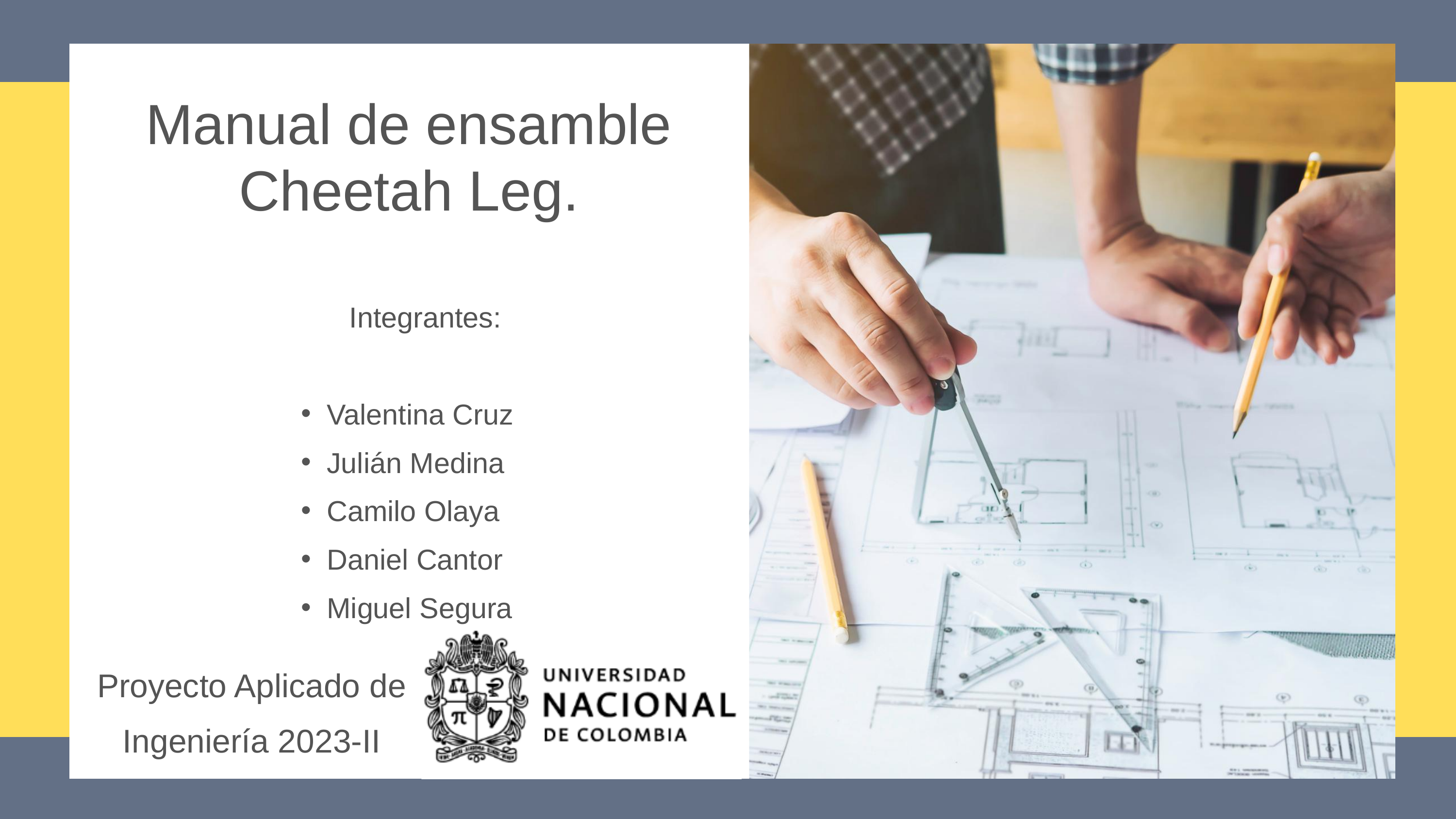

Manual de ensamble Cheetah Leg.
Integrantes:

Valentina Cruz
Julián Medina
Camilo Olaya
Daniel Cantor
Miguel Segura

Proyecto Aplicado de Ingeniería 2023-II